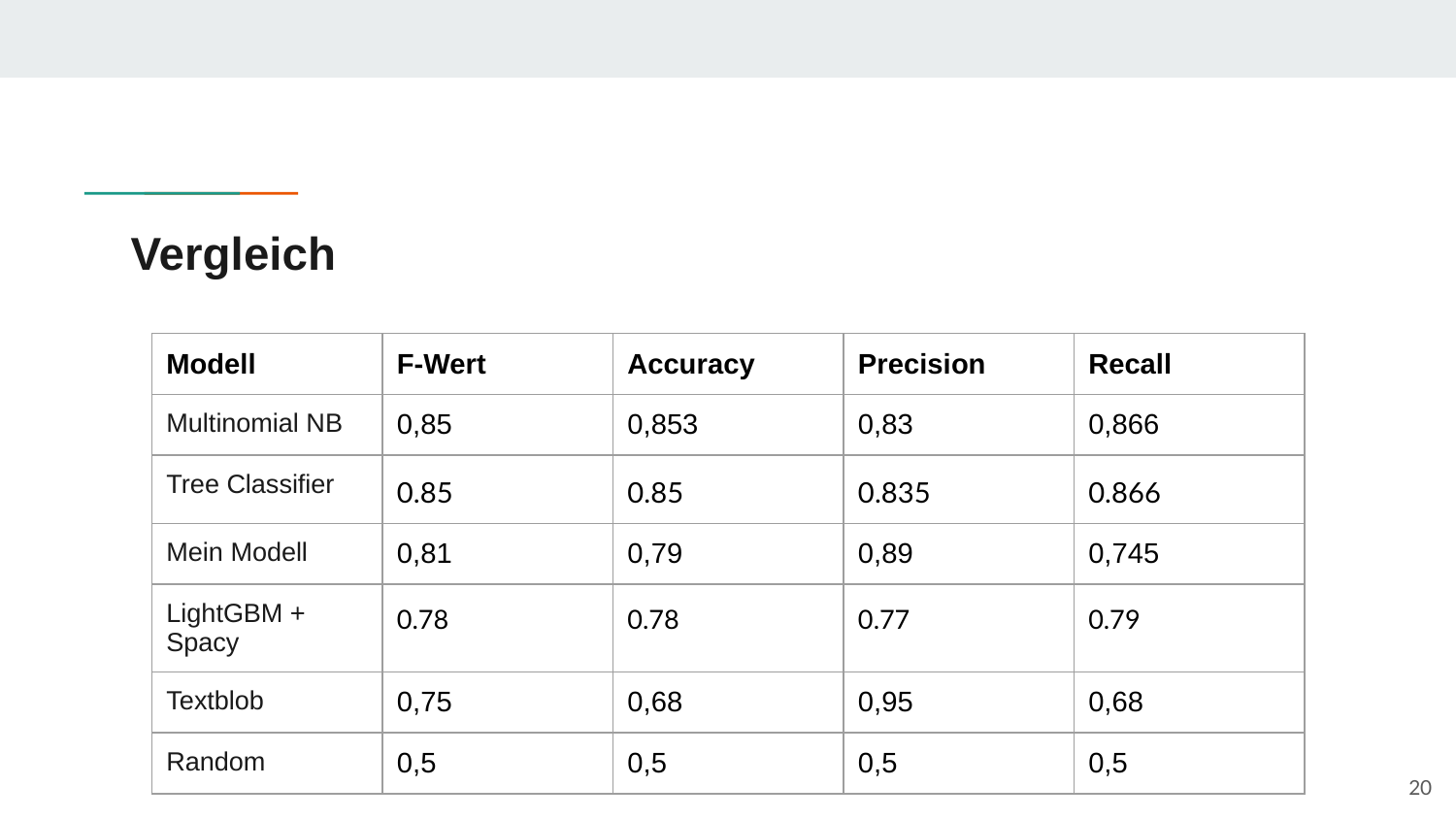

# Vergleich
| Modell | F-Wert | Accuracy | Precision | Recall |
| --- | --- | --- | --- | --- |
| Multinomial NB | 0,85 | 0,853 | 0,83 | 0,866 |
| Tree Classifier | 0.85 | 0.85 | 0.835 | 0.866 |
| Mein Modell | 0,81 | 0,79 | 0,89 | 0,745 |
| LightGBM + Spacy | 0.78 | 0.78 | 0.77 | 0.79 |
| Textblob | 0,75 | 0,68 | 0,95 | 0,68 |
| Random | 0,5 | 0,5 | 0,5 | 0,5 |
20